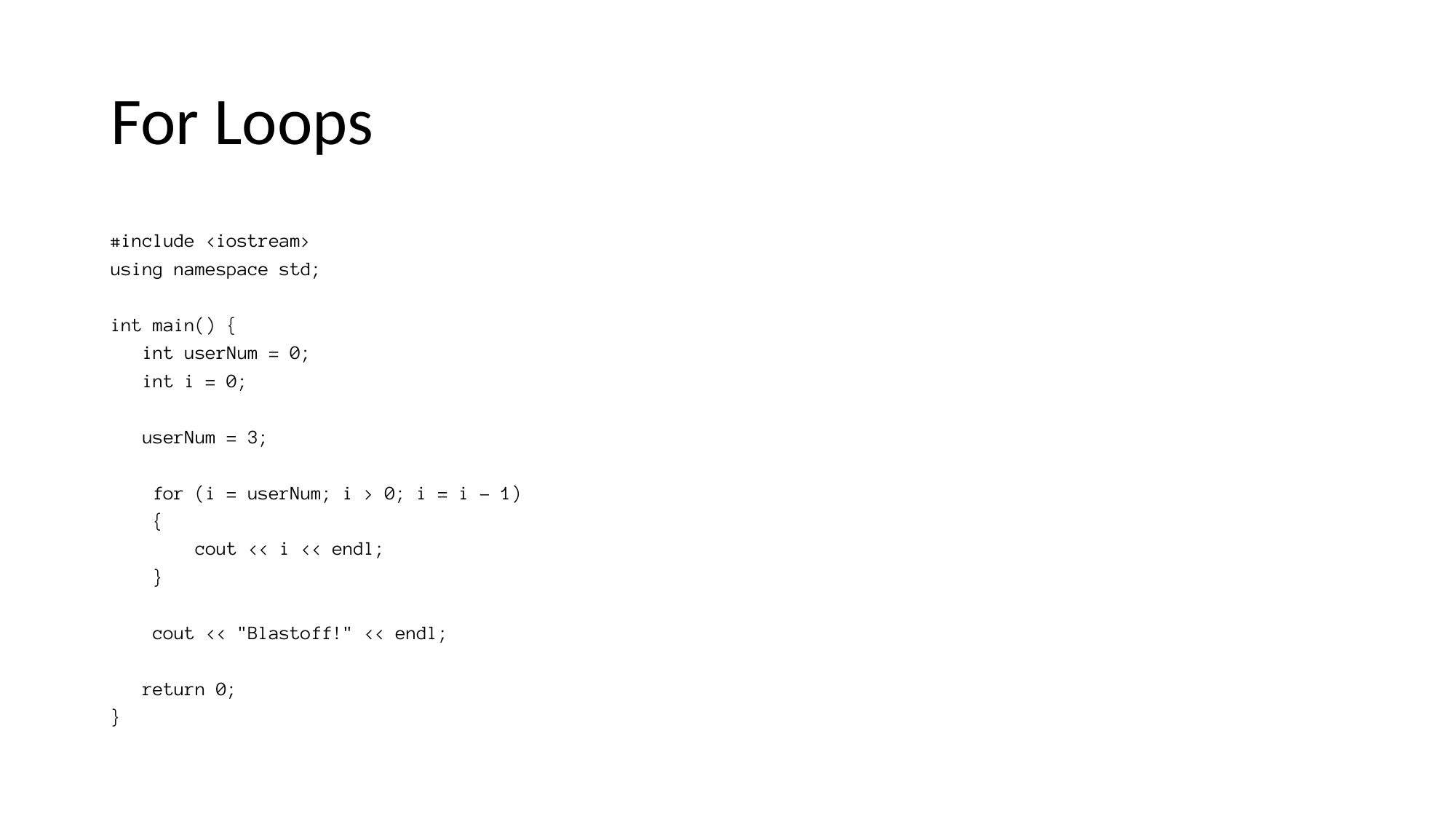

# For Loops
#include <iostream>
using namespace std;

int main() {
   int userNum = 0;
   int i = 0;

   userNum = 3;

    for (i = userNum; i > 0; i = i - 1)
    {
        cout << i << endl;
    }

    cout << "Blastoff!" << endl;

   return 0;
}